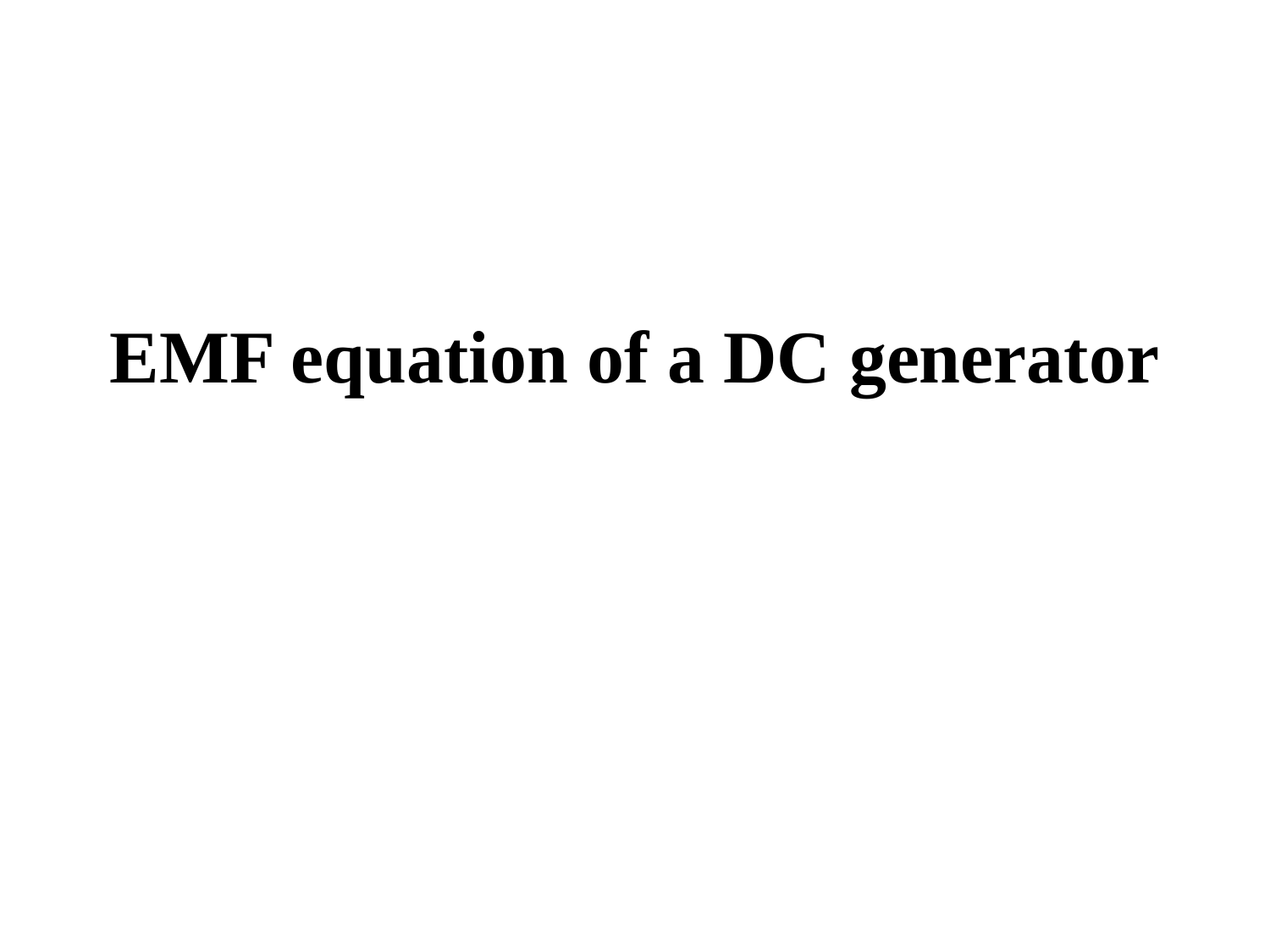

# EMF equation of a DC generator